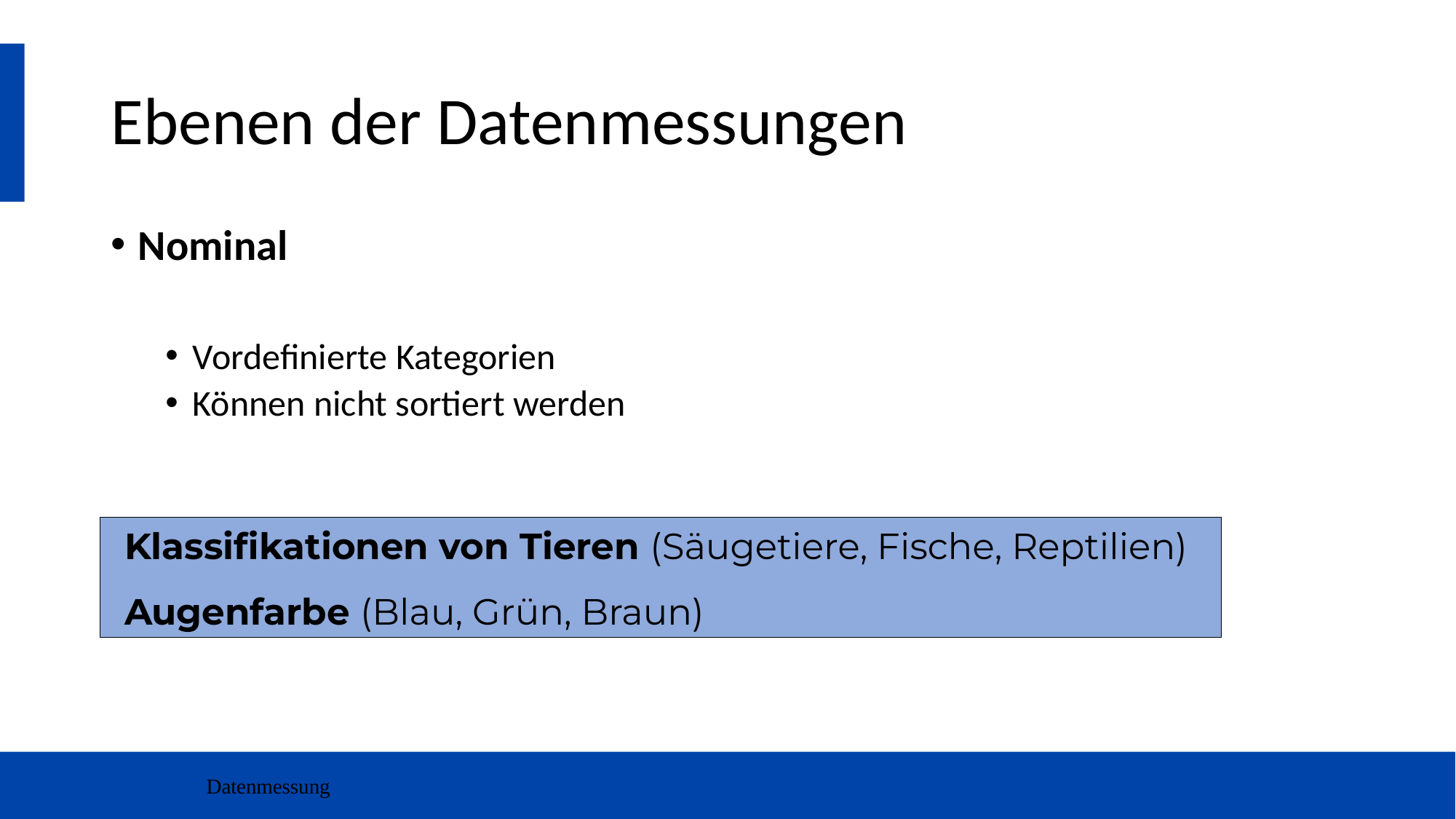

# Ebenen der Datenmessungen
Nominal

Vordefinierte Kategorien
Können nicht sortiert werden
Klassifikationen von Tieren (Säugetiere, Fische, Reptilien)
Augenfarbe (Blau, Grün, Braun)
Datenmessung